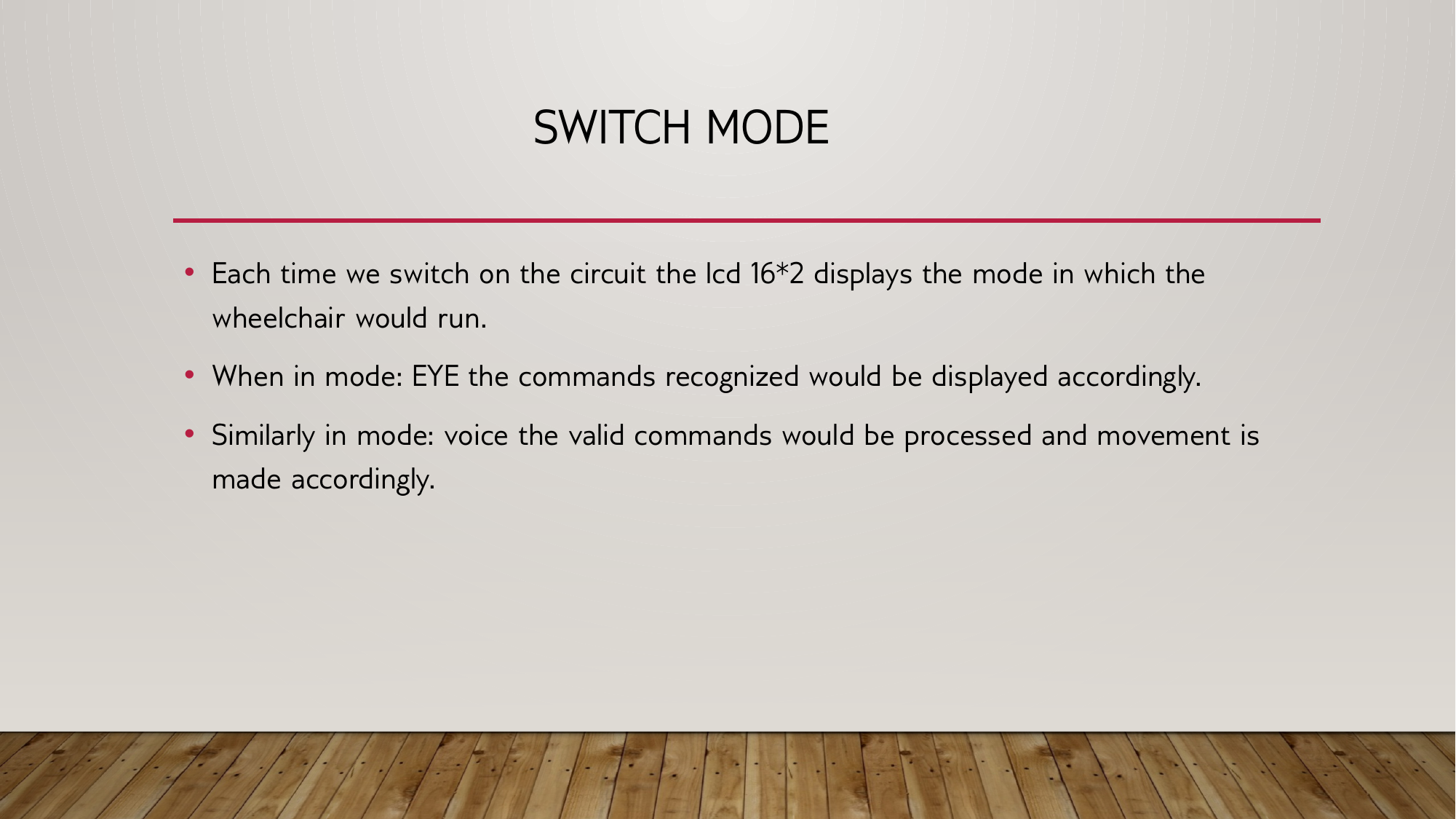

# SWITCH MODE
Each time we switch on the circuit the lcd 16*2 displays the mode in which the wheelchair would run.
When in mode: EYE the commands recognized would be displayed accordingly.
Similarly in mode: voice the valid commands would be processed and movement is made accordingly.